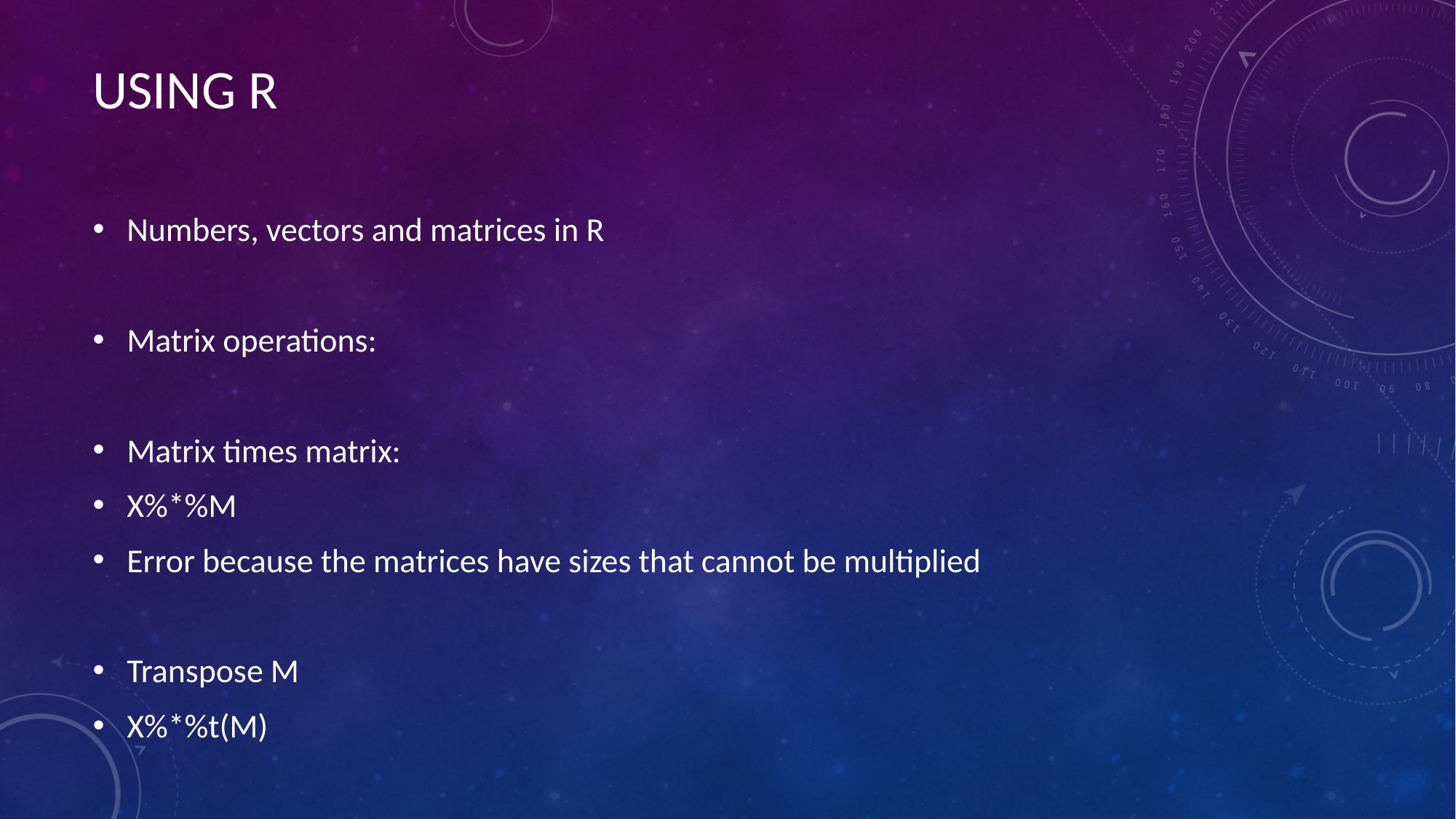

# Using R
Numbers, vectors and matrices in R

Matrix operations:

Matrix times matrix:
X%*%M
Error because the matrices have sizes that cannot be multiplied

Transpose M
X%*%t(M)